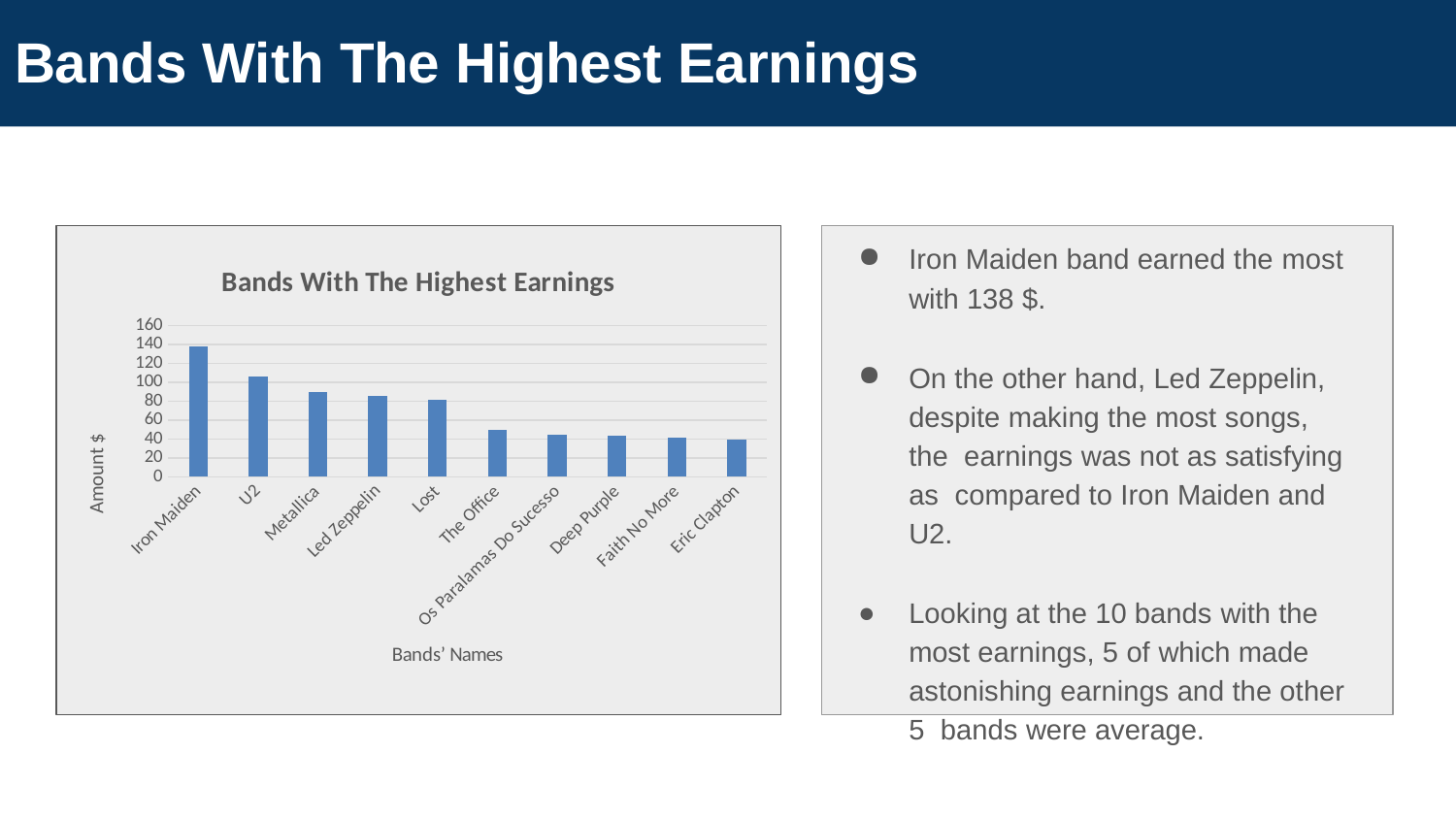

# Bands With The Highest Earnings

Iron Maiden band earned the most
with 138 $.

On the other hand, Led Zeppelin,  despite making the most songs, the  earnings was not as satisfying as  compared to Iron Maiden and U2.

Looking at the 10 bands with the  most earnings, 5 of which made  astonishing earnings and the other  5  bands were average.

### Chart: Bands With The Highest Earnings

| Category |  |
|---|---|
| Iron Maiden | 138.6 |
| U2 | 105.93 |
| Metallica | 90.0899999999999 |
| Led Zeppelin | 86.1299999999999 |
| Lost | 81.59 |
| The Office | 49.75 |
| Os Paralamas Do Sucesso | 44.55 |
| Deep Purple | 43.56 |
| Faith No More | 41.58 |
| Eric Clapton | 39.6 |